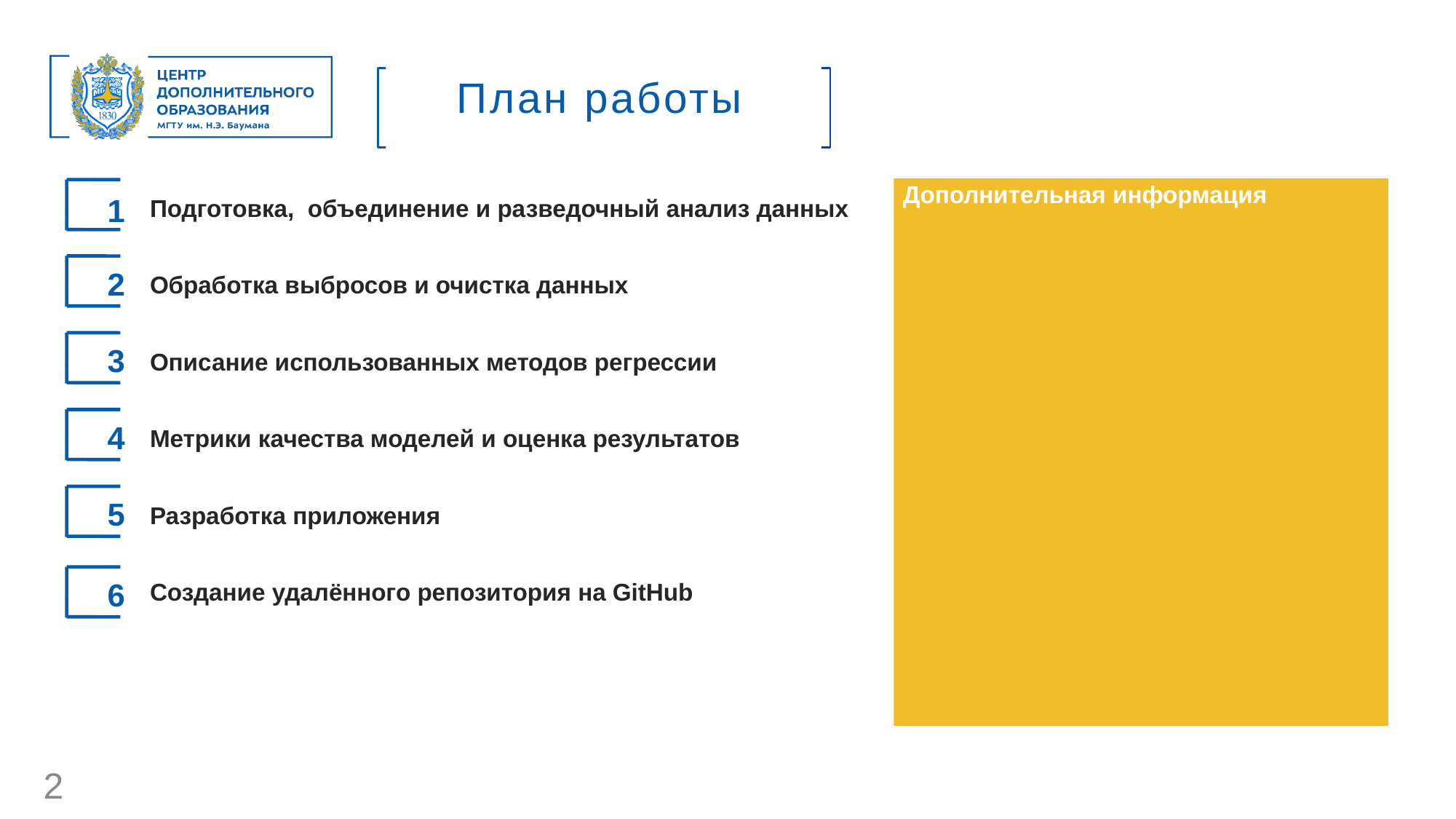

План работы

Дополнительная информация

1

Подготовка,  объединение и разведочный анализ данных
2

Обработка выбросов и очистка данных
3

Описание использованных методов регрессии
4

Метрики качества моделей и оценка результатов
5

Разработка приложения
6

Создание удалённого репозитория на GitHub
2